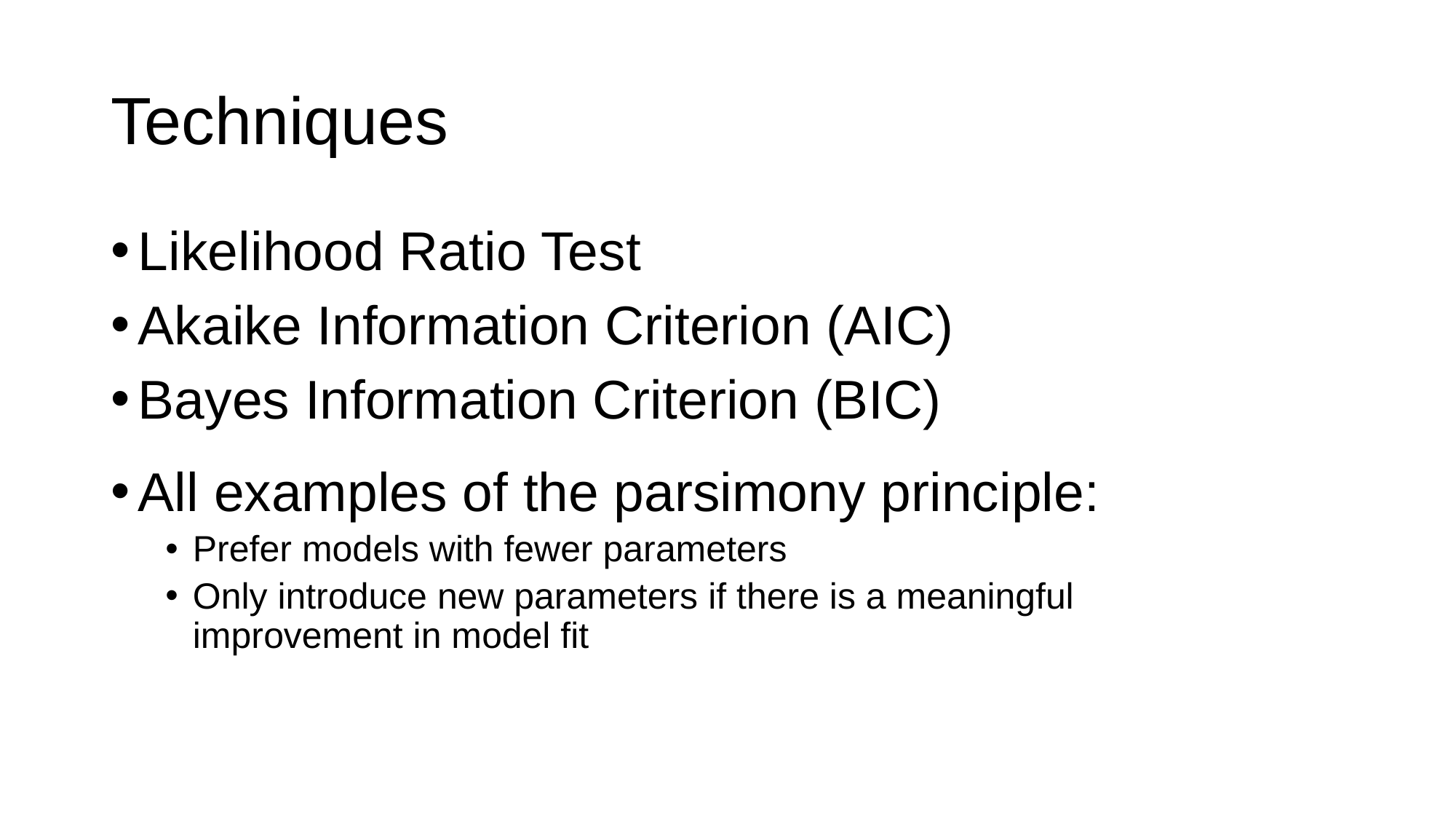

# Techniques
Likelihood Ratio Test
Akaike Information Criterion (AIC)
Bayes Information Criterion (BIC)
All examples of the parsimony principle:
Prefer models with fewer parameters
Only introduce new parameters if there is a meaningful improvement in model fit